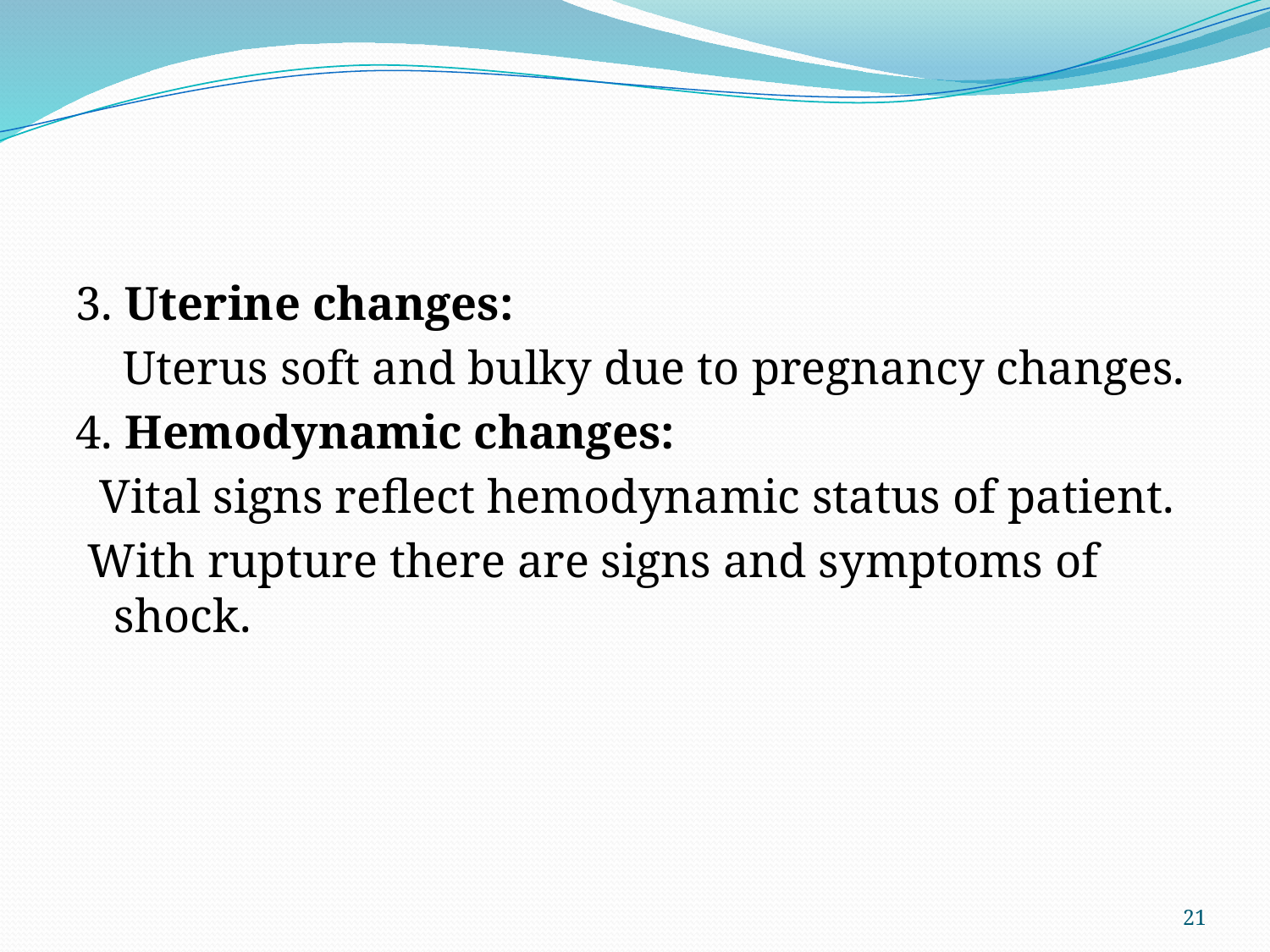

#
3. Uterine changes:
    Uterus soft and bulky due to pregnancy changes.
4. Hemodynamic changes:
  Vital signs reflect hemodynamic status of patient.
 With rupture there are signs and symptoms of shock.

21